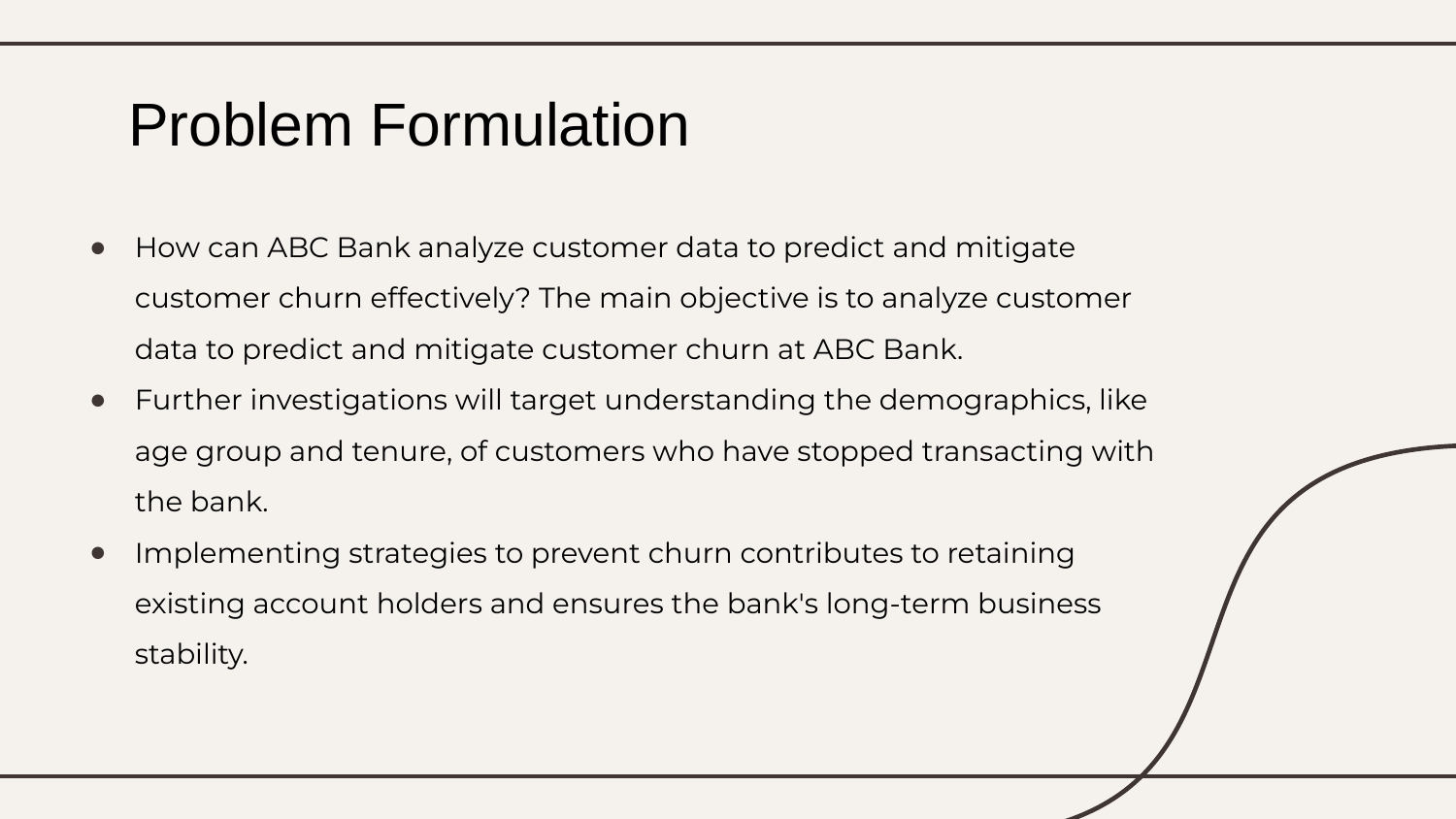

# Problem Formulation
How can ABC Bank analyze customer data to predict and mitigate customer churn effectively? The main objective is to analyze customer data to predict and mitigate customer churn at ABC Bank.
Further investigations will target understanding the demographics, like age group and tenure, of customers who have stopped transacting with the bank.
Implementing strategies to prevent churn contributes to retaining existing account holders and ensures the bank's long-term business stability.